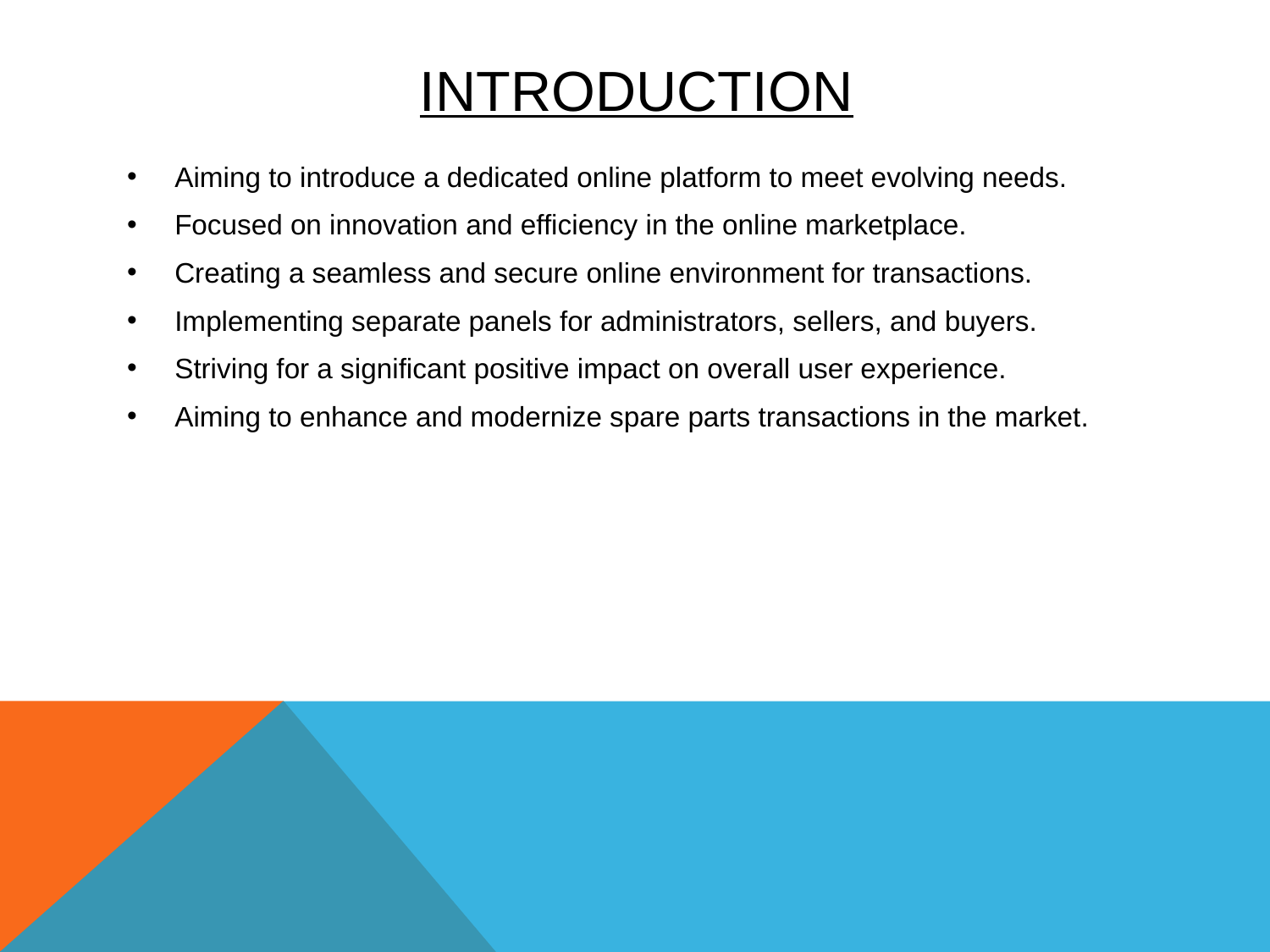

# INTRODUCTION
Aiming to introduce a dedicated online platform to meet evolving needs.
Focused on innovation and efficiency in the online marketplace.
Creating a seamless and secure online environment for transactions.
Implementing separate panels for administrators, sellers, and buyers.
Striving for a significant positive impact on overall user experience.
Aiming to enhance and modernize spare parts transactions in the market.